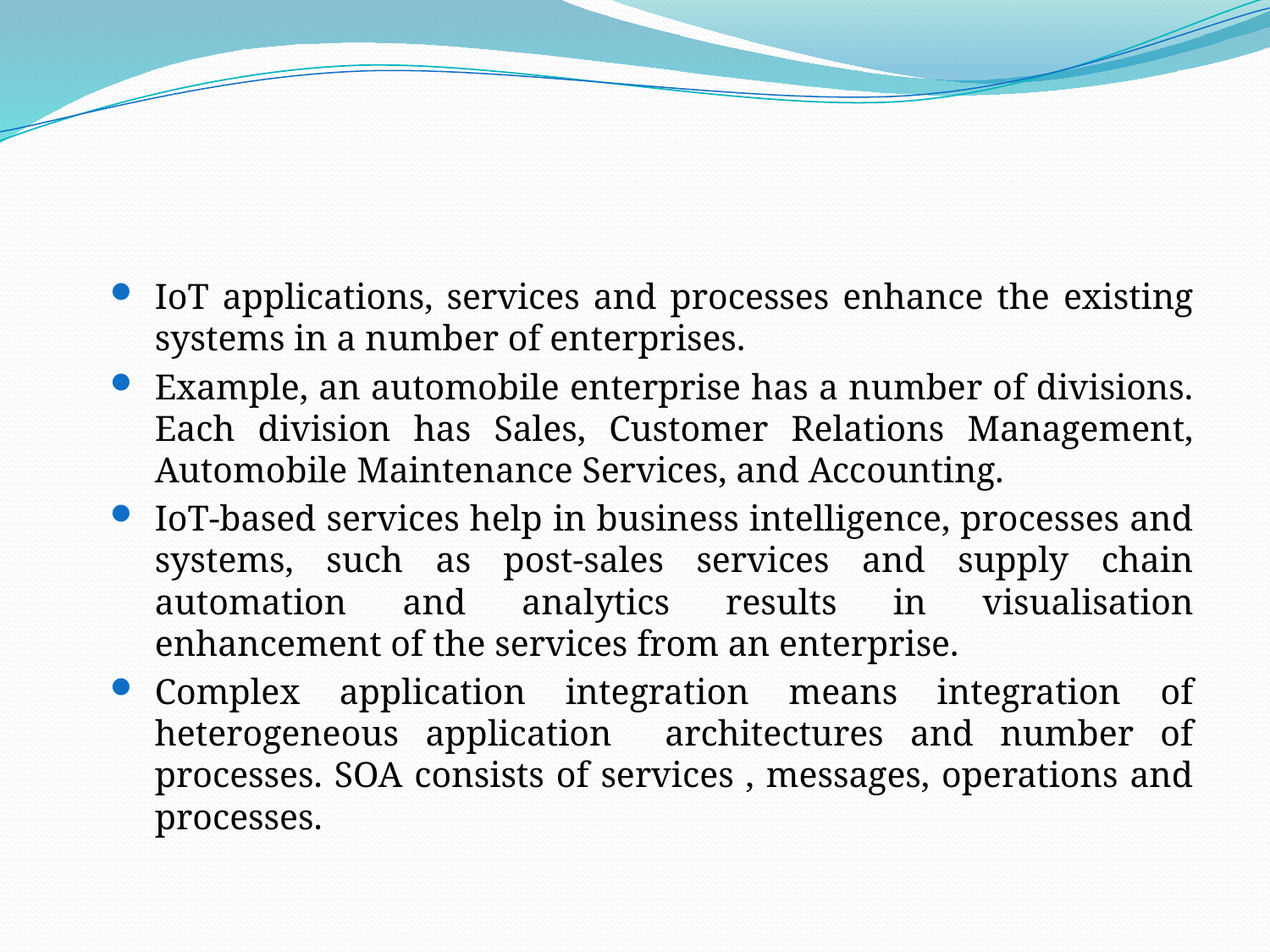

#
IoT applications, services and processes enhance the existing systems in a number of enterprises.
Example, an automobile enterprise has a number of divisions. Each division has Sales, Customer Relations Management, Automobile Maintenance Services, and Accounting.
IoT-based services help in business intelligence, processes and systems, such as post-sales services and supply chain automation and analytics results in visualisation enhancement of the services from an enterprise.
Complex application integration means integration of heterogeneous application  architectures and number of processes. SOA consists of services , messages, operations and processes.